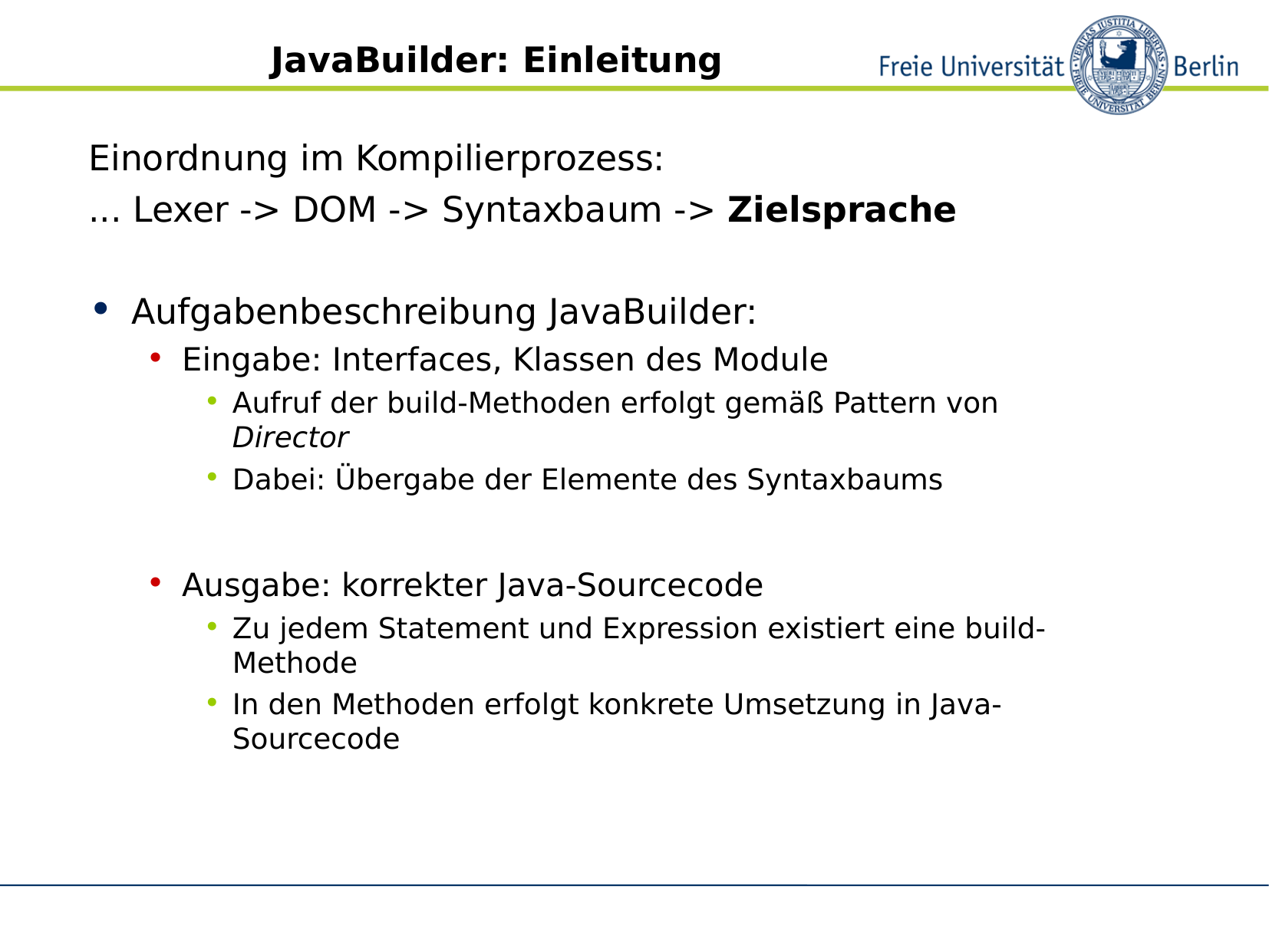

JavaBuilder: Einleitung
Einordnung im Kompilierprozess:
... Lexer -> DOM -> Syntaxbaum -> Zielsprache

Aufgabenbeschreibung JavaBuilder:
Eingabe: Interfaces, Klassen des Module
Aufruf der build-Methoden erfolgt gemäß Pattern von Director
Dabei: Übergabe der Elemente des Syntaxbaums

Ausgabe: korrekter Java-Sourcecode
Zu jedem Statement und Expression existiert eine build-Methode
In den Methoden erfolgt konkrete Umsetzung in Java-Sourcecode